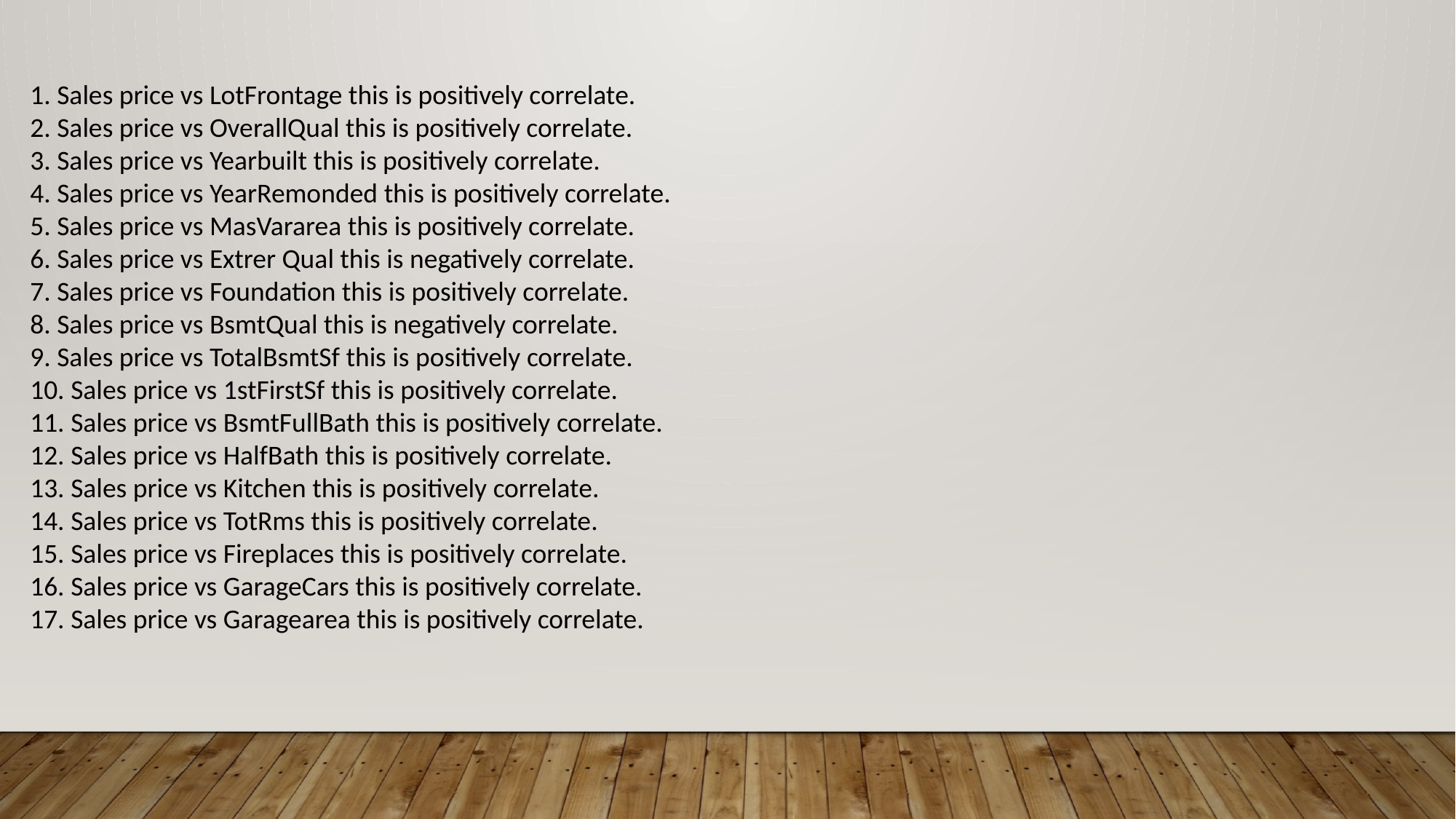

1. Sales price vs LotFrontage this is positively correlate.
2. Sales price vs OverallQual this is positively correlate.
3. Sales price vs Yearbuilt this is positively correlate.
4. Sales price vs YearRemonded this is positively correlate.
5. Sales price vs MasVararea this is positively correlate.
6. Sales price vs Extrer Qual this is negatively correlate.
7. Sales price vs Foundation this is positively correlate.
8. Sales price vs BsmtQual this is negatively correlate.
9. Sales price vs TotalBsmtSf this is positively correlate.
10. Sales price vs 1stFirstSf this is positively correlate.
11. Sales price vs BsmtFullBath this is positively correlate.
12. Sales price vs HalfBath this is positively correlate.
13. Sales price vs Kitchen this is positively correlate.
14. Sales price vs TotRms this is positively correlate.
15. Sales price vs Fireplaces this is positively correlate.
16. Sales price vs GarageCars this is positively correlate.
17. Sales price vs Garagearea this is positively correlate.